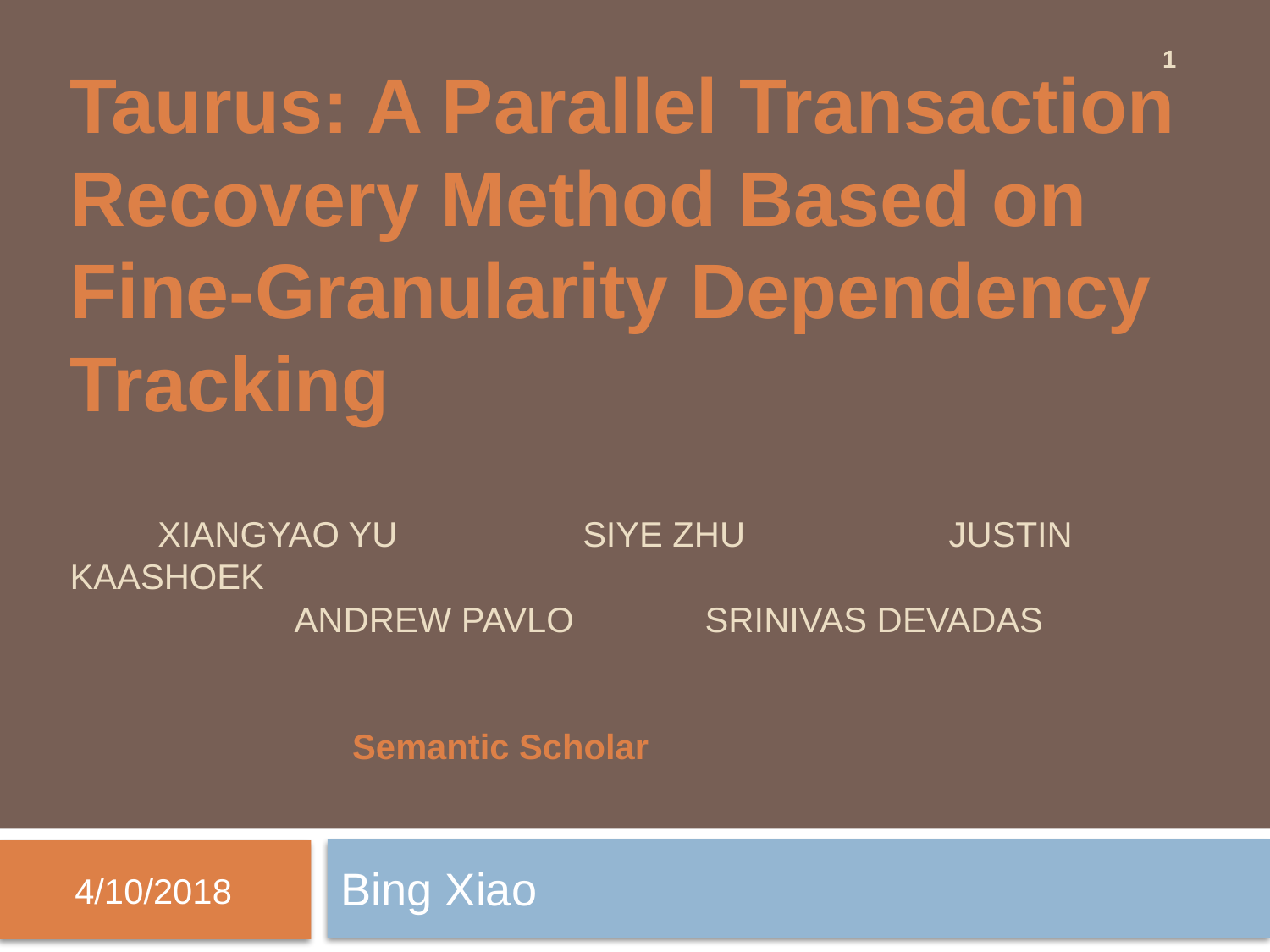

1
# Taurus: A Parallel Transaction Recovery Method Based on Fine-Granularity Dependency Tracking XIANGYAO YU                   SIYE ZHU  	            Justin kaashoek Andrew pavlo		SRINIVAS DEVADAS Semantic Scholar
Bing Xiao
4/10/2018